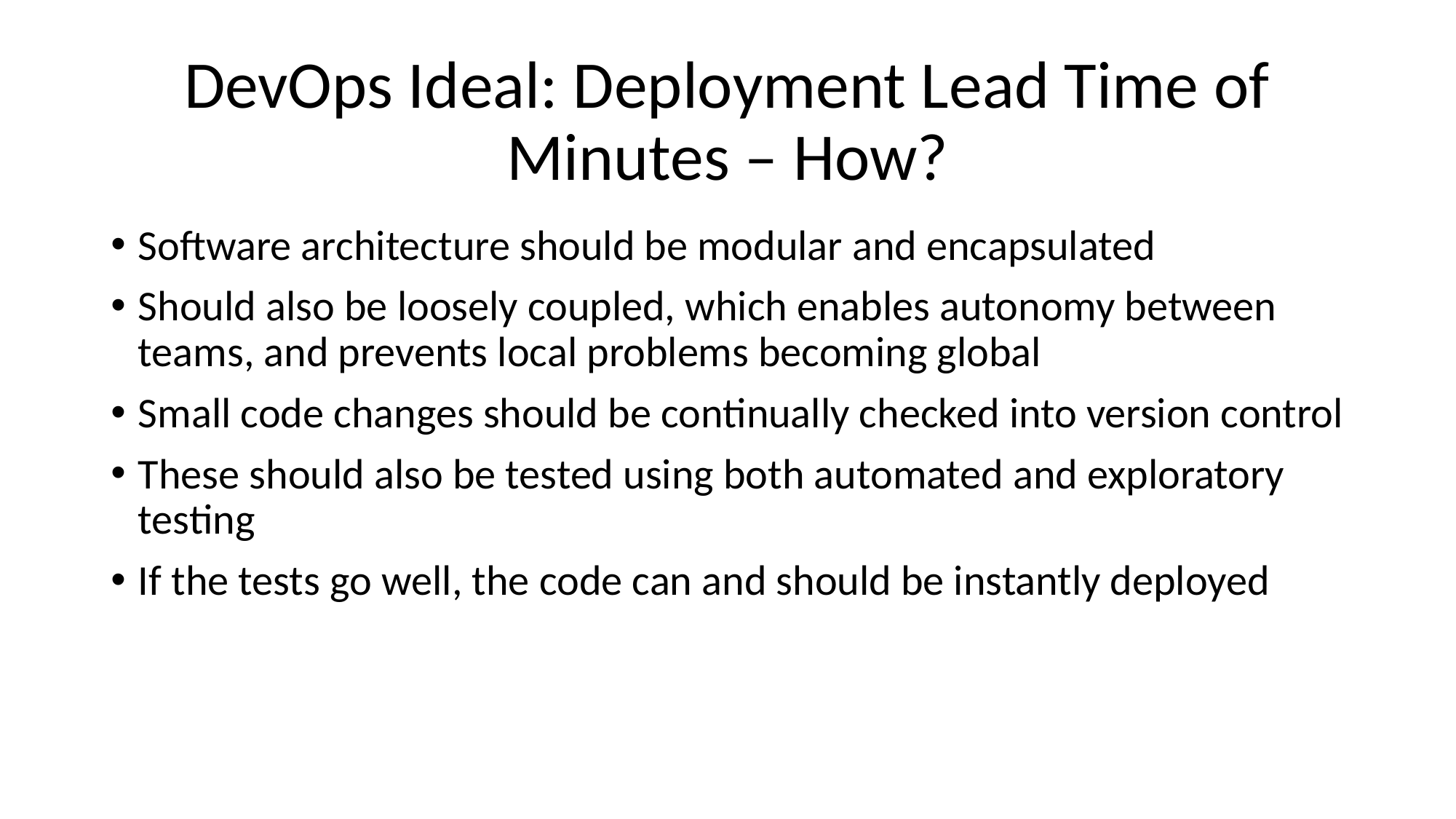

# DevOps Ideal: Deployment Lead Time of Minutes – How?
Software architecture should be modular and encapsulated
Should also be loosely coupled, which enables autonomy between teams, and prevents local problems becoming global
Small code changes should be continually checked into version control
These should also be tested using both automated and exploratory testing
If the tests go well, the code can and should be instantly deployed